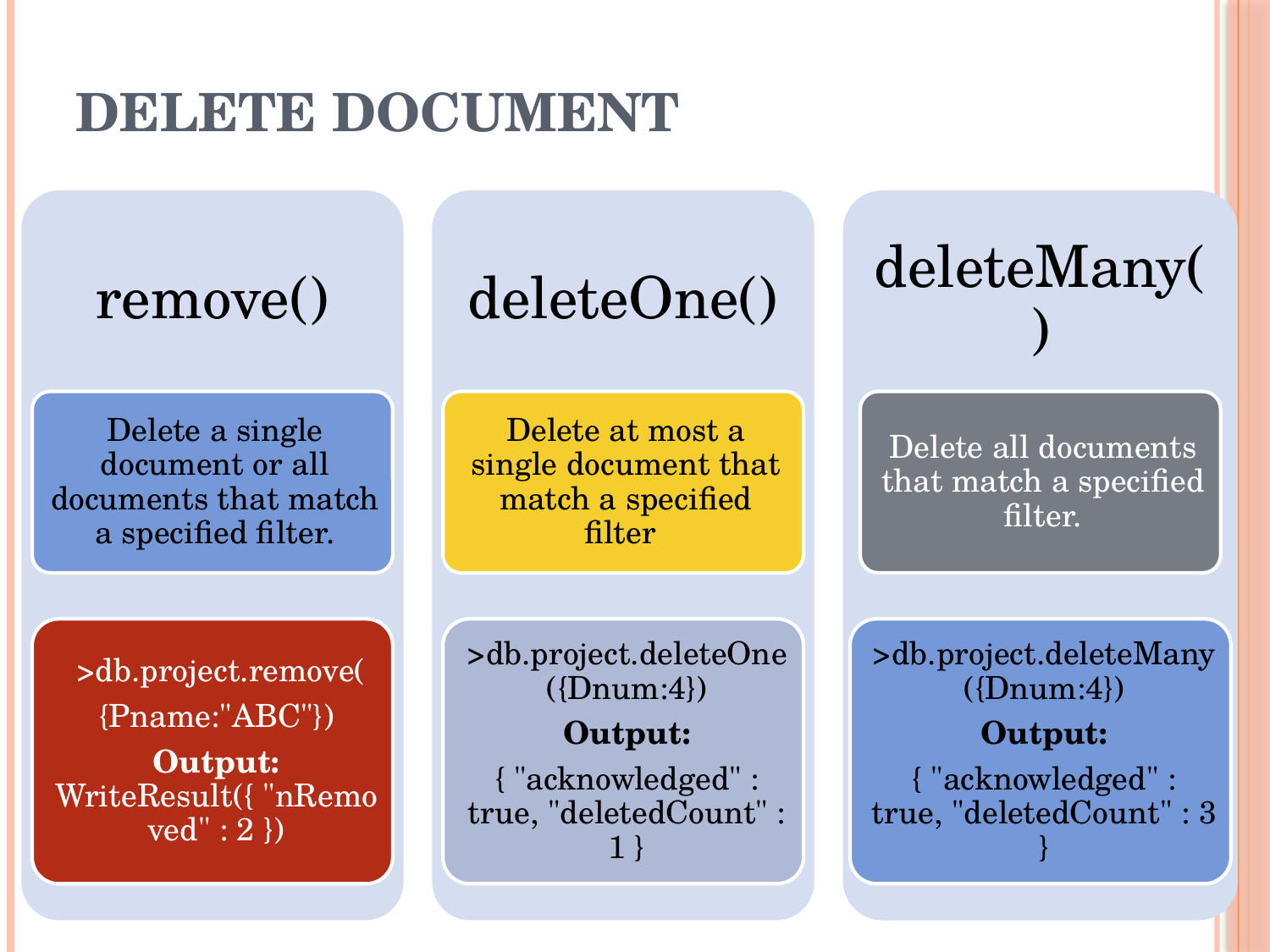

# Delete Document
remove()
Delete a single document or all documents that match a specified filter.
 >db.project.remove(
{Pname:"ABC"})
Output: WriteResult({ "nRemoved" : 2 })
deleteOne()
Delete at most a single document that match a specified filter
>db.project.deleteOne({Dnum:4})
Output:
{ "acknowledged" : true, "deletedCount" : 1 }
deleteMany()
Delete all documents that match a specified filter.
>db.project.deleteMany({Dnum:4})
Output:
{ "acknowledged" : true, "deletedCount" : 3 }